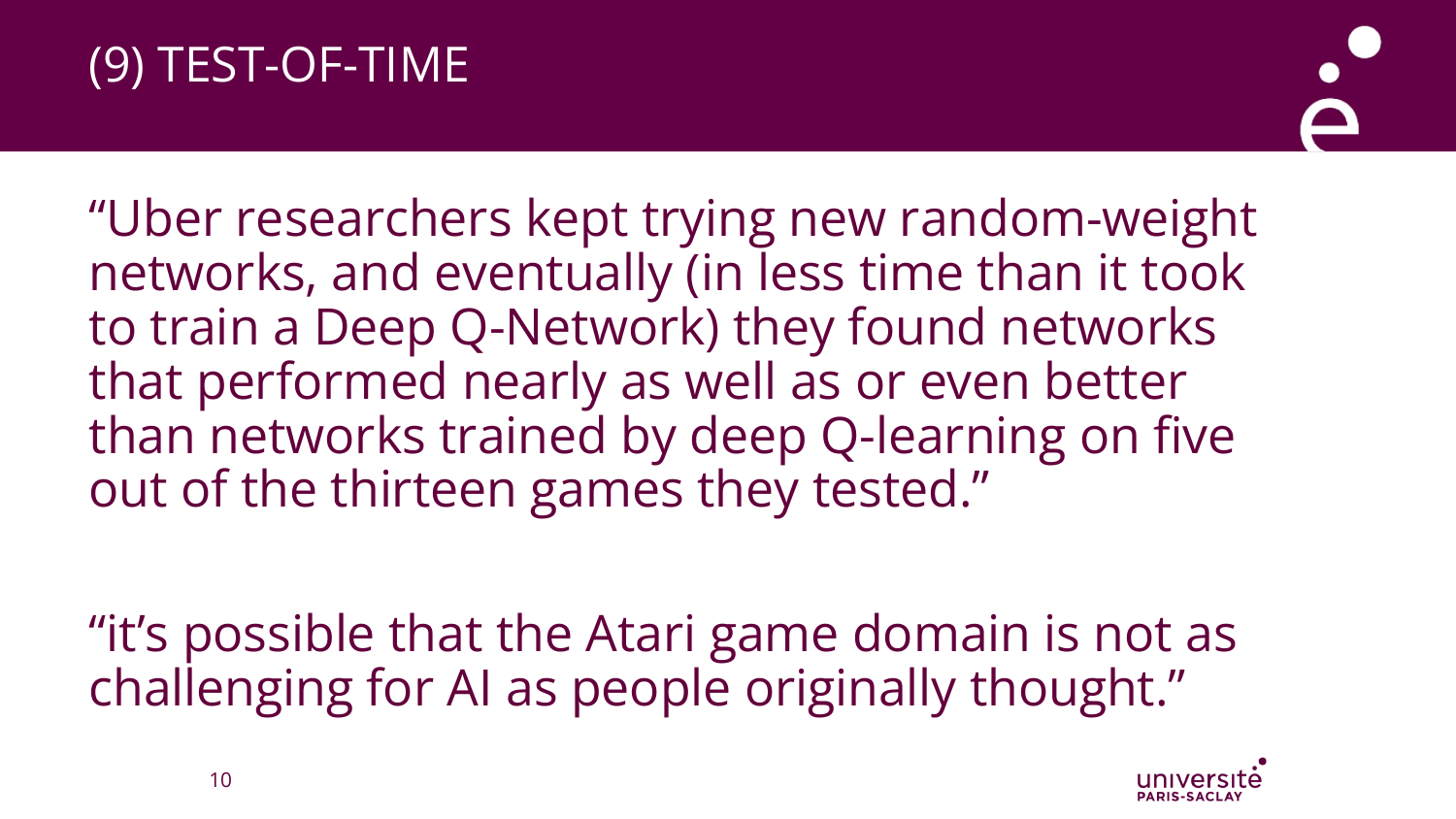

# (9) TEST-OF-TIME
“Uber researchers kept trying new random-weight networks, and eventually (in less time than it took to train a Deep Q-Network) they found networks that performed nearly as well as or even better than networks trained by deep Q-learning on five out of the thirteen games they tested.”

“it’s possible that the Atari game domain is not as challenging for AI as people originally thought.”

10